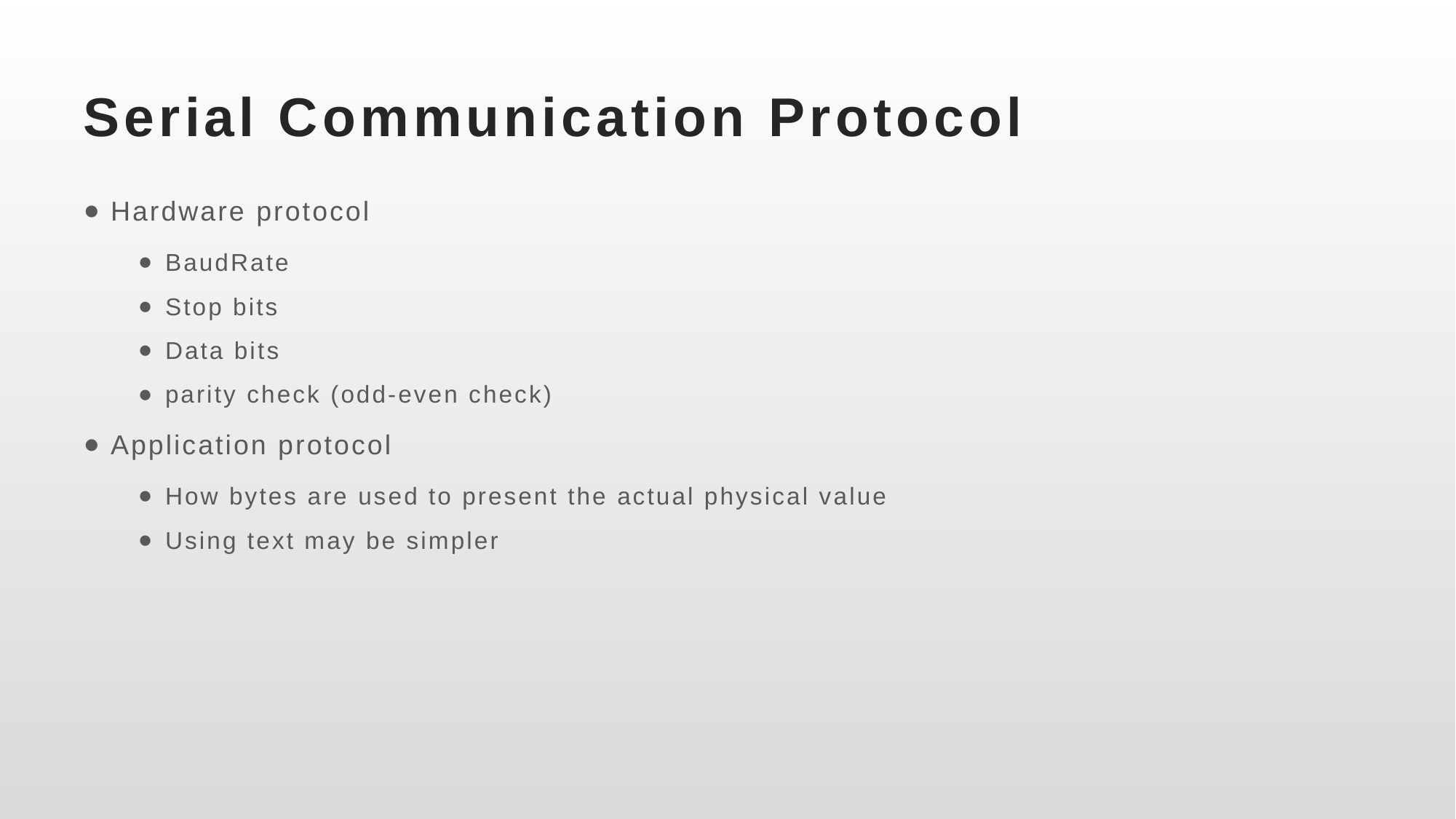

# Serial Communication Protocol
Hardware protocol
BaudRate
Stop bits
Data bits
parity check (odd-even check)
Application protocol
How bytes are used to present the actual physical value
Using text may be simpler